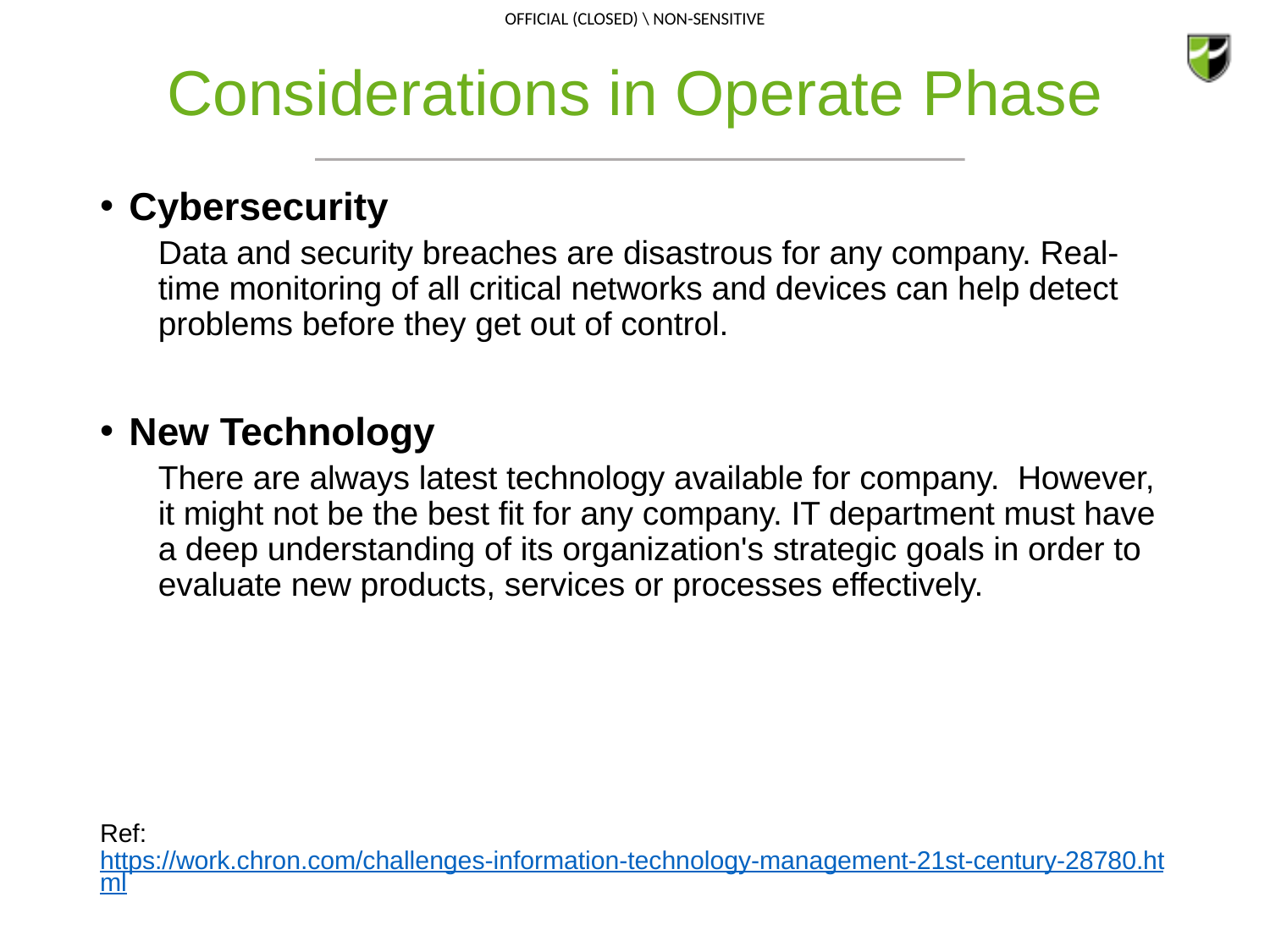

# Considerations in Operate Phase
Cybersecurity
Data and security breaches are disastrous for any company. Real-time monitoring of all critical networks and devices can help detect problems before they get out of control.

New Technology​
There are always latest technology available for company.  However, it might not be the best fit for any company. IT department must have a deep understanding of its organization's strategic goals in order to evaluate new products, services or processes effectively.

Ref: https://work.chron.com/challenges-information-technology-management-21st-century-28780.html